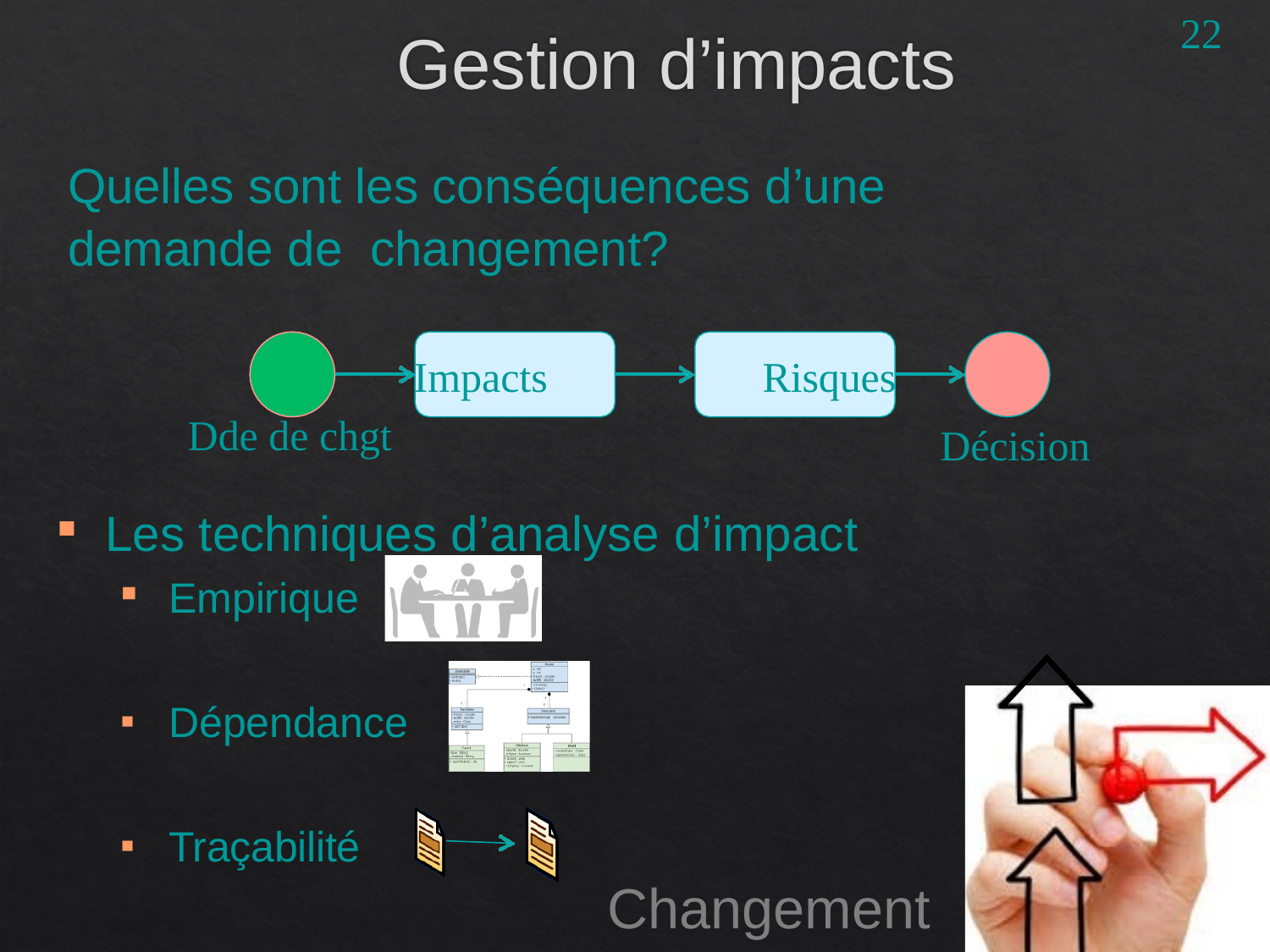

22
# Gestion d’impacts
Quelles sont les conséquences d’une
demande de  changement?

Impacts	Risques

Dde de chgt
Décision
Les techniques d’analyse d’impact
Empirique

Dépendance

Traçabilité

Changement